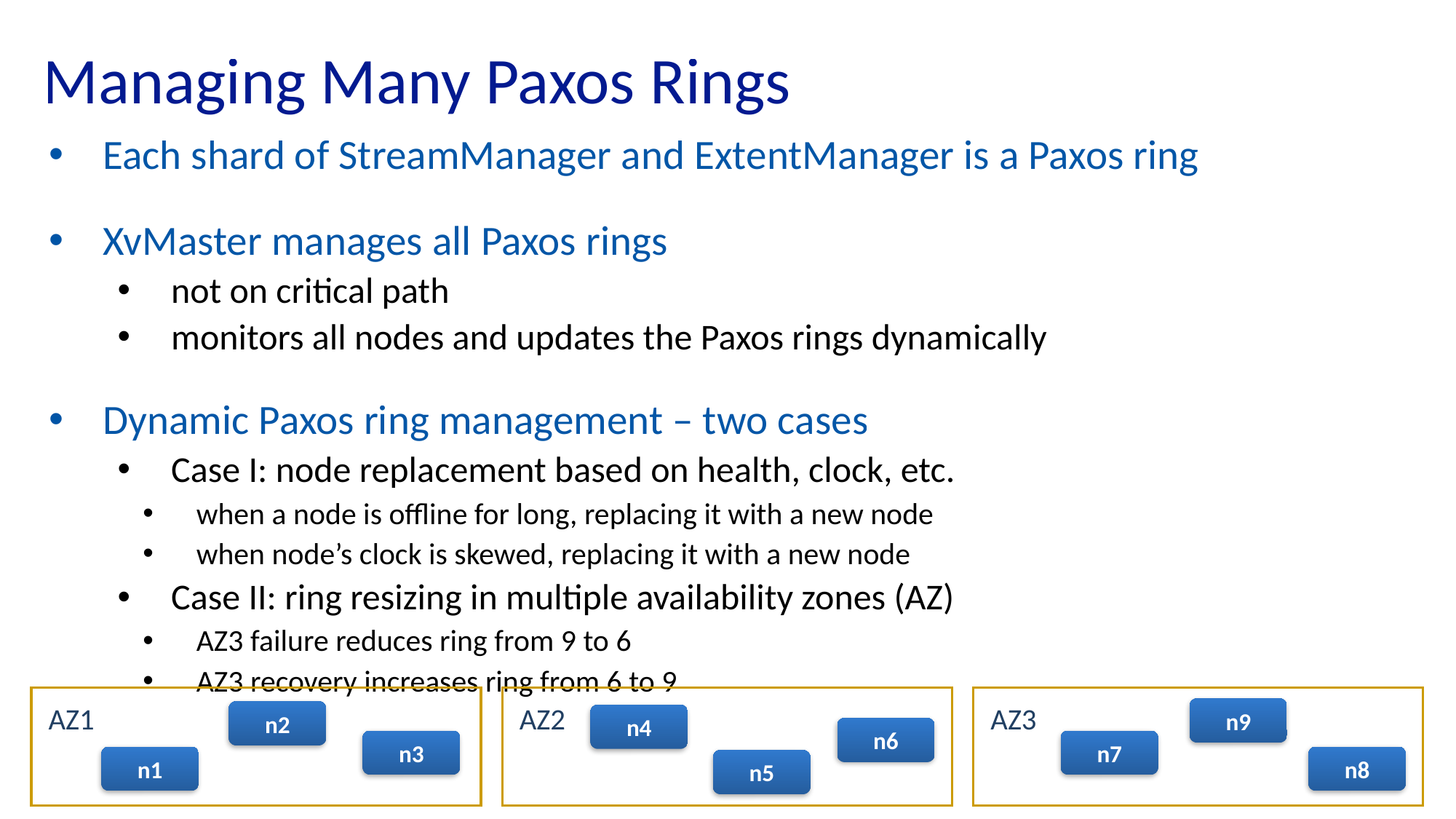

# Managing Many Paxos Rings
Each shard of StreamManager and ExtentManager is a Paxos ring

XvMaster manages all Paxos rings
not on critical path
monitors all nodes and updates the Paxos rings dynamically

Dynamic Paxos ring management – two cases
Case I: node replacement based on health, clock, etc.
when a node is offline for long, replacing it with a new node
when node’s clock is skewed, replacing it with a new node
Case II: ring resizing in multiple availability zones (AZ)
AZ3 failure reduces ring from 9 to 6
AZ3 recovery increases ring from 6 to 9

AZ1
AZ2
AZ3
n9
n2
n4
n6
n7
n3
n8
n1
n5